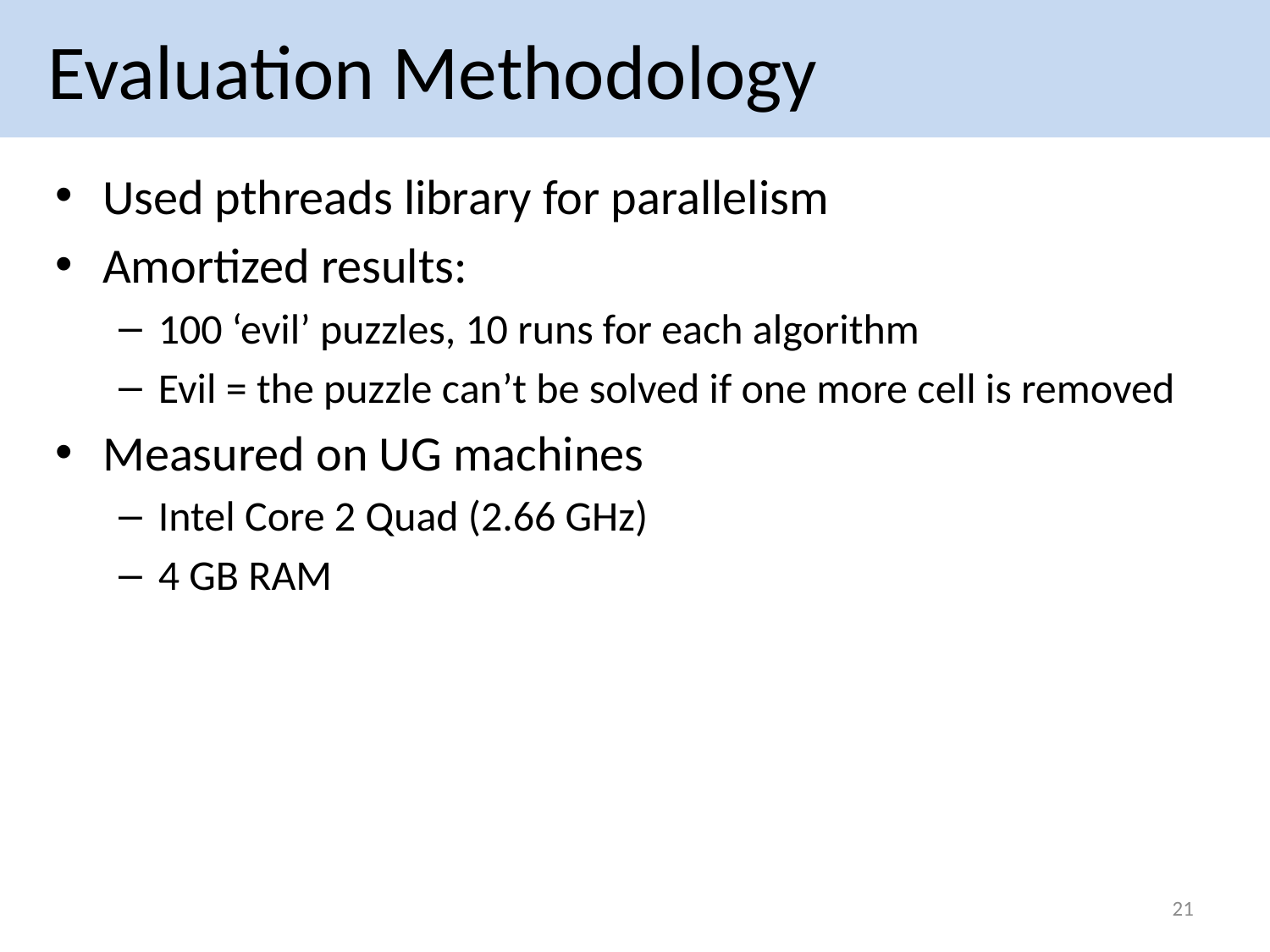

Evaluation Methodology
Used pthreads library for parallelism
Amortized results:
100 ‘evil’ puzzles, 10 runs for each algorithm
Evil = the puzzle can’t be solved if one more cell is removed
Measured on UG machines
Intel Core 2 Quad (2.66 GHz)
4 GB RAM

21